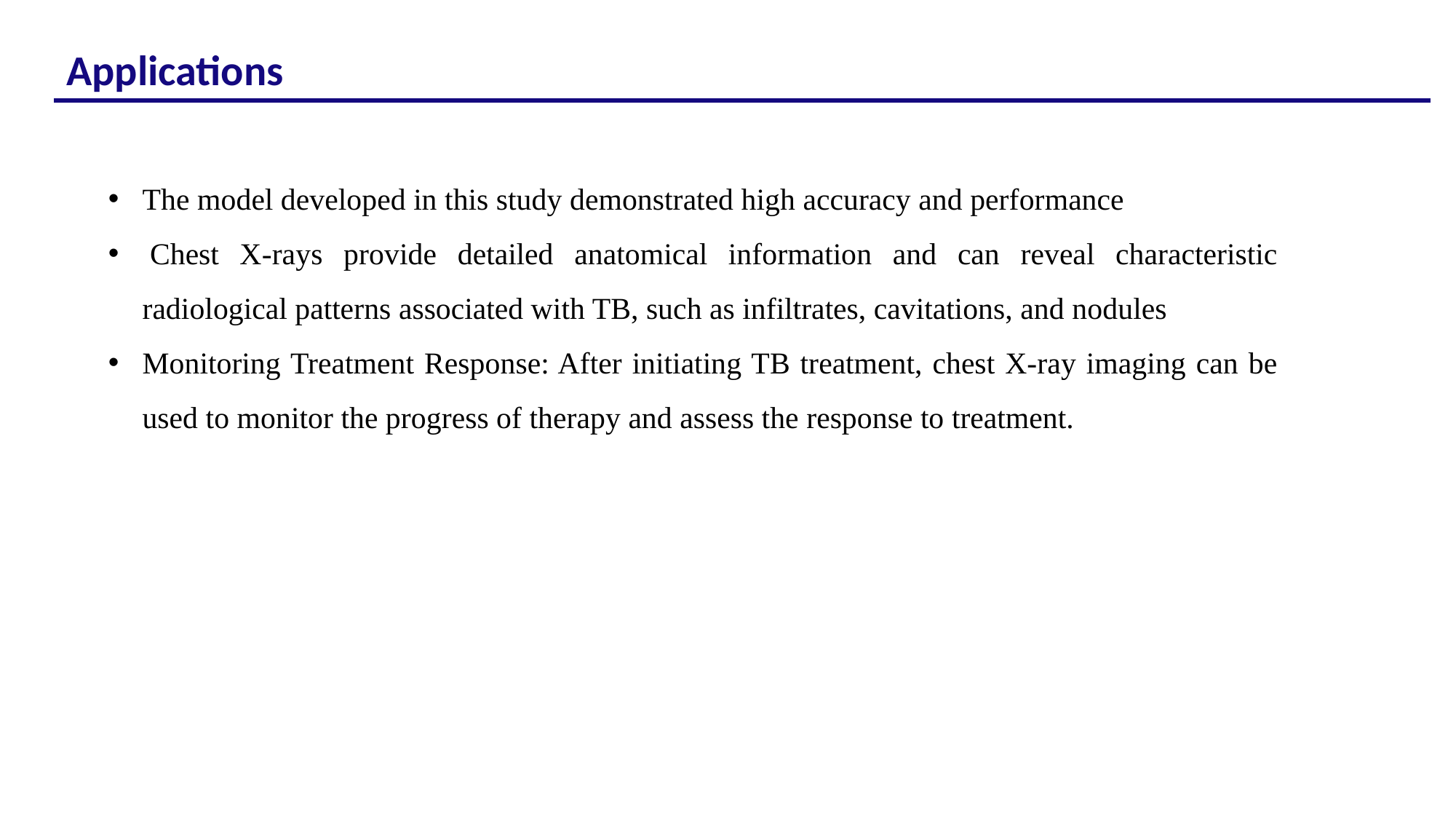

Applications
The model developed in this study demonstrated high accuracy and performance
 Chest X-rays provide detailed anatomical information and can reveal characteristic radiological patterns associated with TB, such as infiltrates, cavitations, and nodules
Monitoring Treatment Response: After initiating TB treatment, chest X-ray imaging can be used to monitor the progress of therapy and assess the response to treatment.